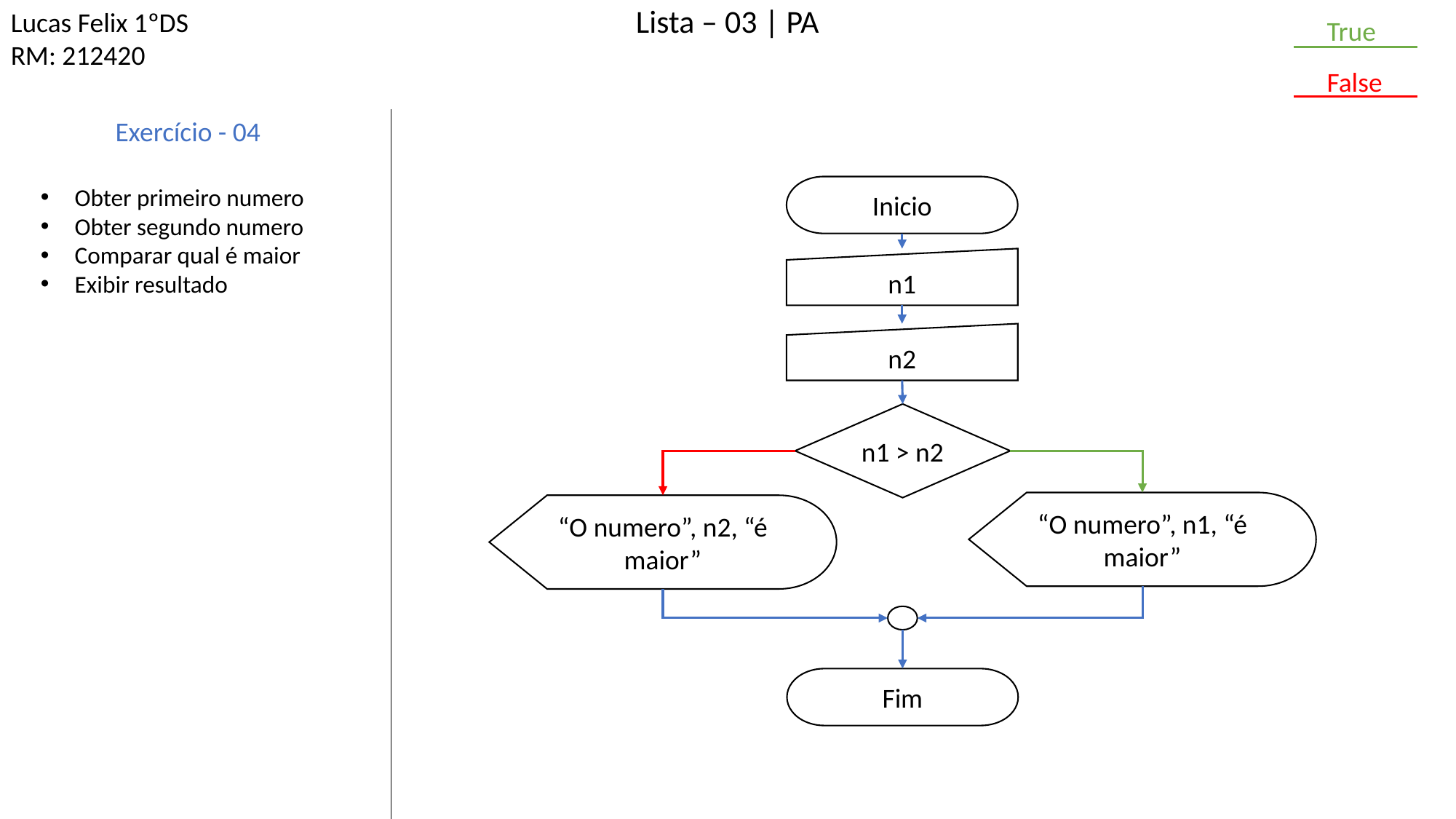

Lucas Felix 1ºDS
RM: 212420
Lista – 03 | PA

True
False
Exercício - 04
Obter primeiro numero
Obter segundo numero
Comparar qual é maior
Exibir resultado
Inicio
n1
n2
n1 > n2
“O numero”, n1, “é maior”
“O numero”, n2, “é maior”

Fim